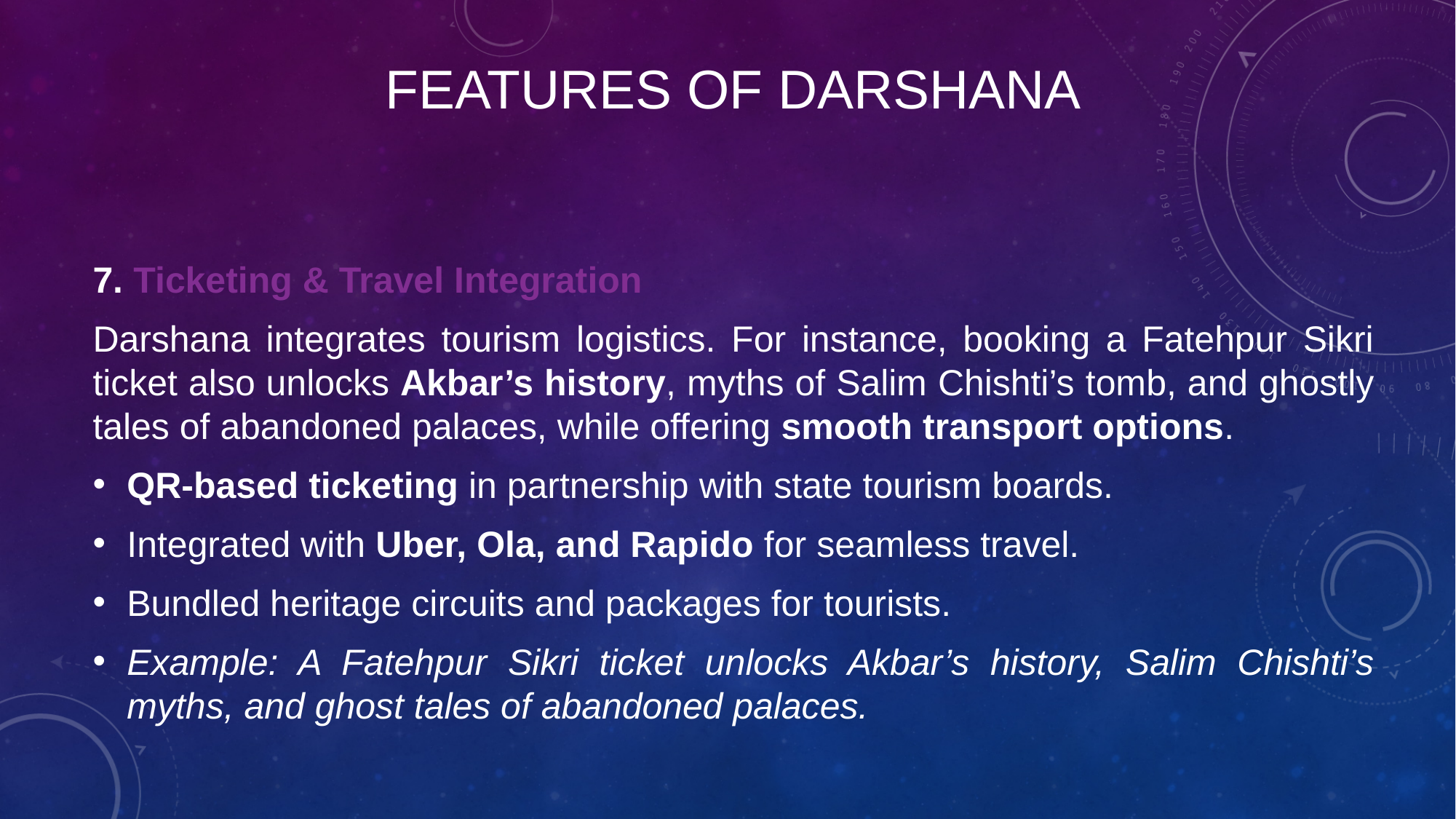

# Features of Darshana
7. Ticketing & Travel Integration
Darshana integrates tourism logistics. For instance, booking a Fatehpur Sikri ticket also unlocks Akbar’s history, myths of Salim Chishti’s tomb, and ghostly tales of abandoned palaces, while offering smooth transport options.
QR-based ticketing in partnership with state tourism boards.
Integrated with Uber, Ola, and Rapido for seamless travel.
Bundled heritage circuits and packages for tourists.
Example: A Fatehpur Sikri ticket unlocks Akbar’s history, Salim Chishti’s myths, and ghost tales of abandoned palaces.